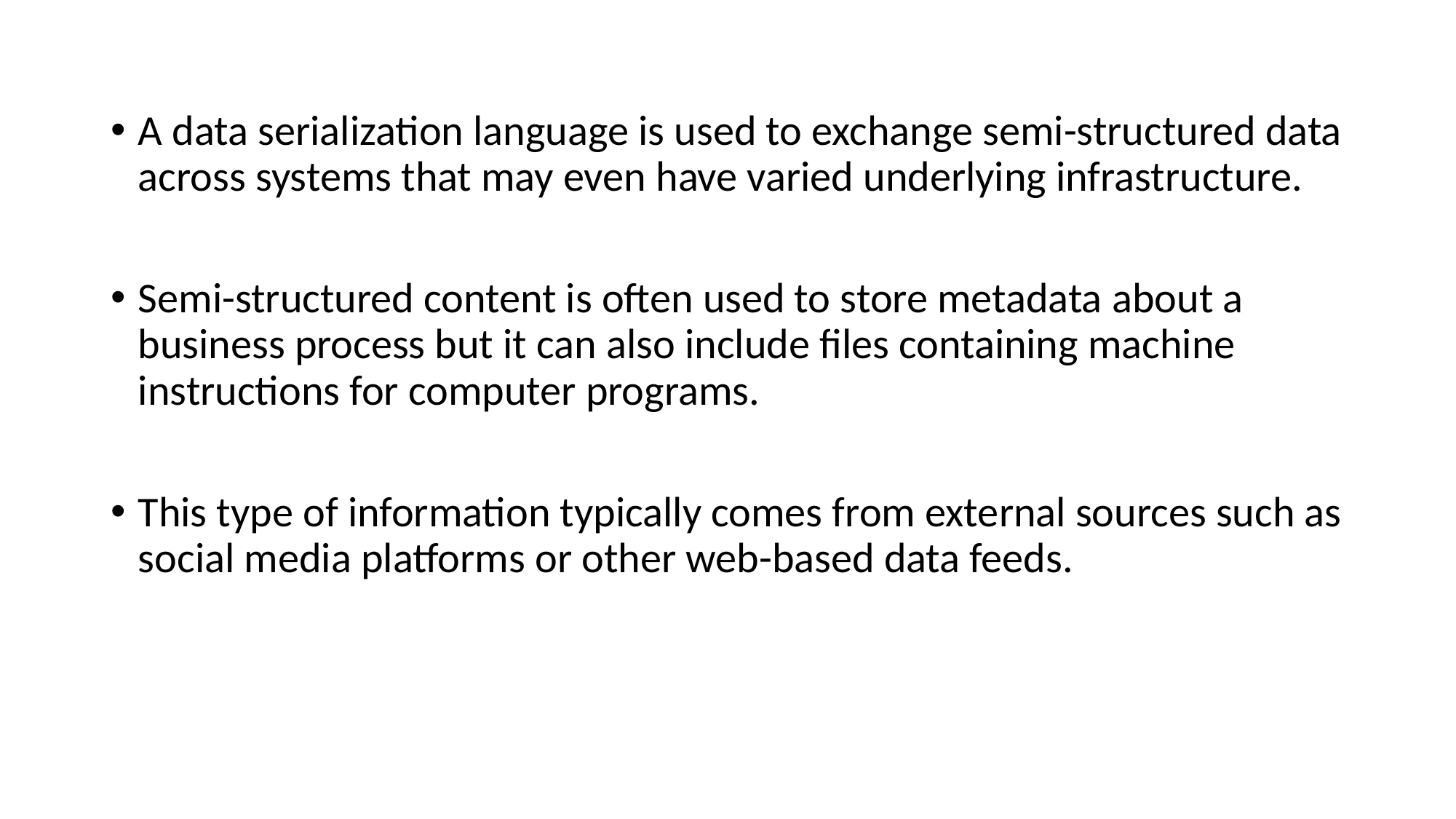

A data serialization language is used to exchange semi-structured data across systems that may even have varied underlying infrastructure.

Semi-structured content is often used to store metadata about a business process but it can also include files containing machine instructions for computer programs.

This type of information typically comes from external sources such as social media platforms or other web-based data feeds.